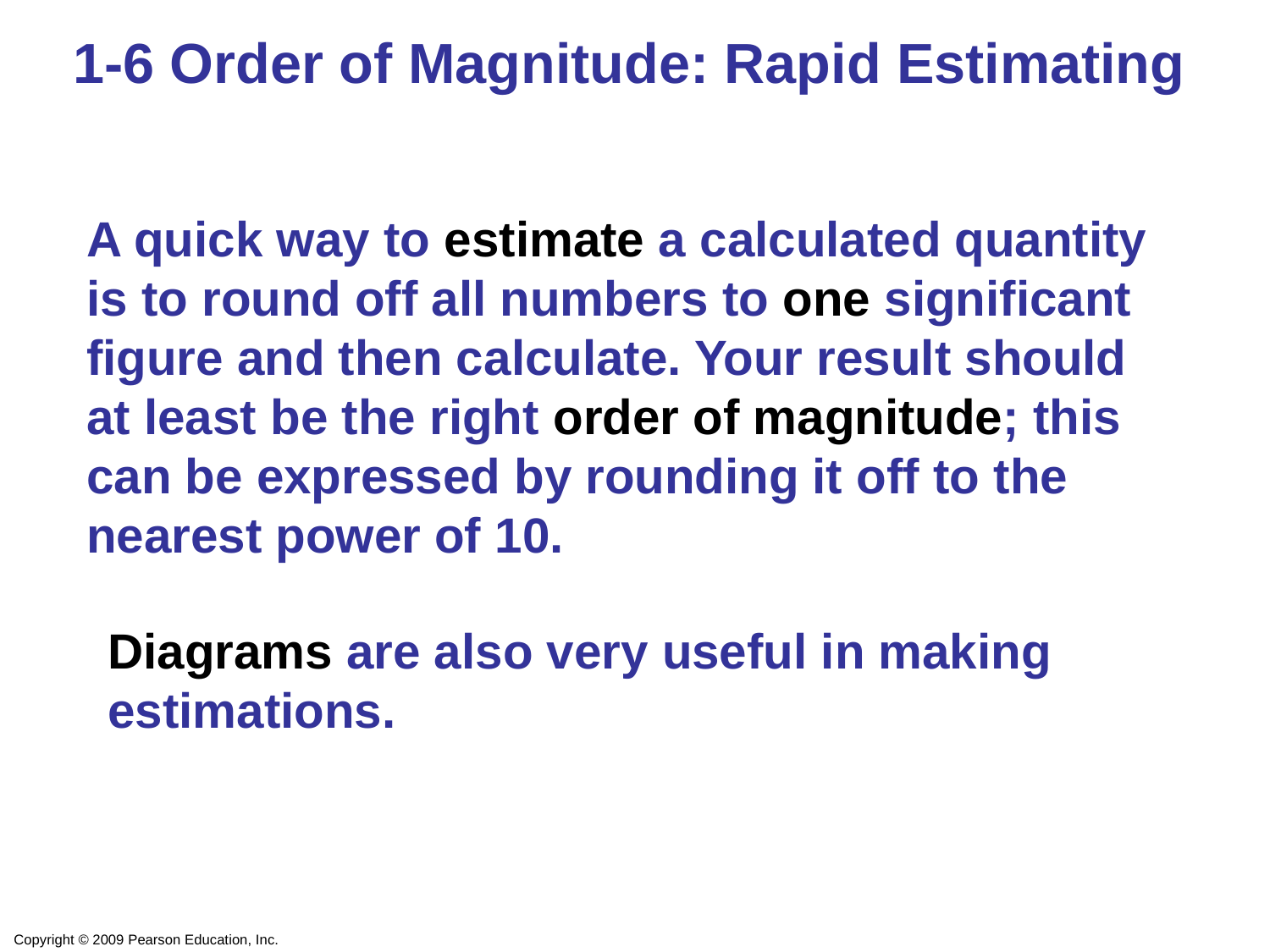

1-6 Order of Magnitude: Rapid Estimating
A quick way to estimate a calculated quantity is to round off all numbers to one significant figure and then calculate. Your result should at least be the right order of magnitude; this can be expressed by rounding it off to the nearest power of 10.
Diagrams are also very useful in making estimations.
Copyright © 2009 Pearson Education, Inc.